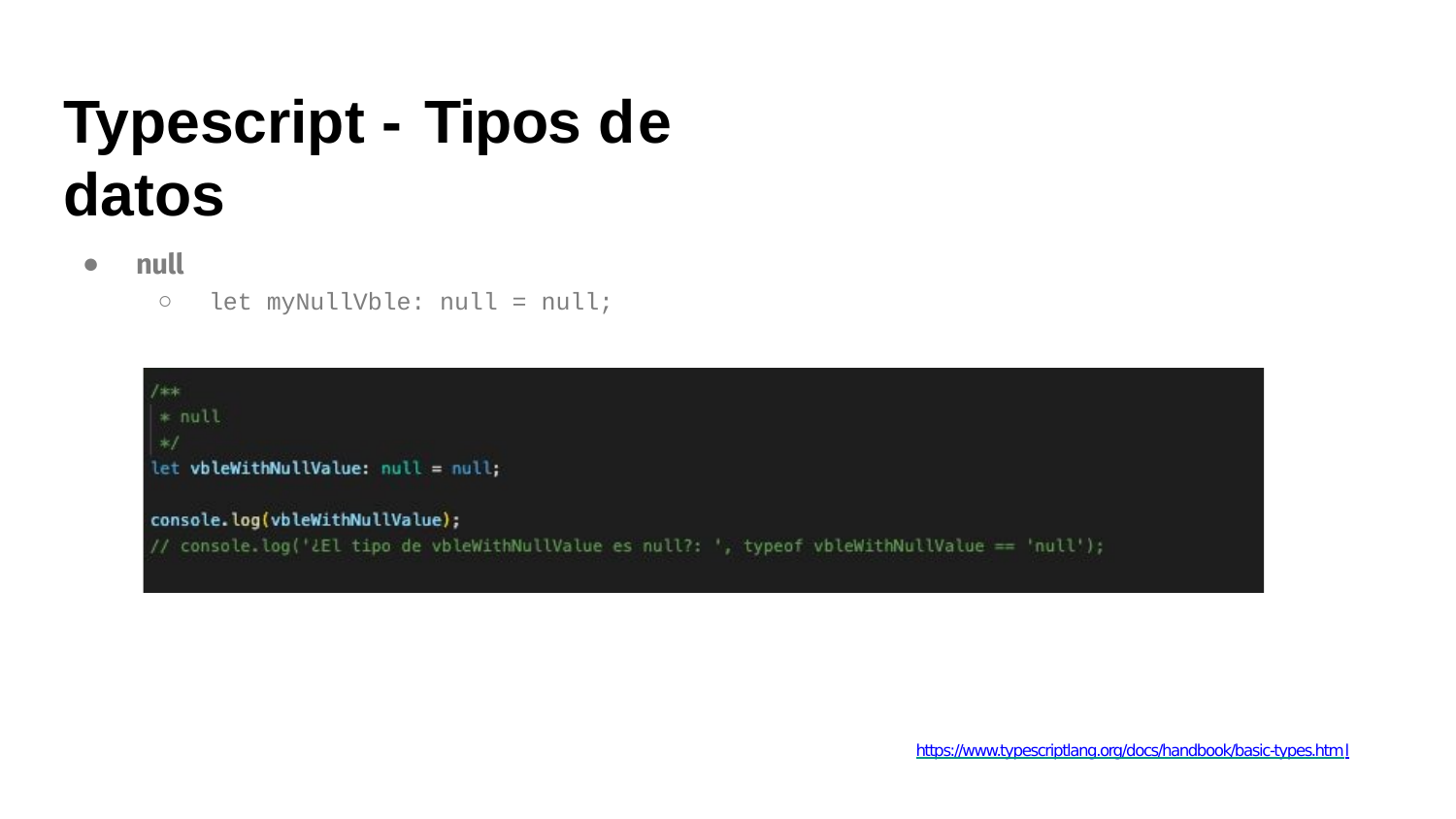

# Typescript - Tipos de datos
null
let myNullVble: null = null;

https://www.typescriptlang.org/docs/handbook/basic-types.html